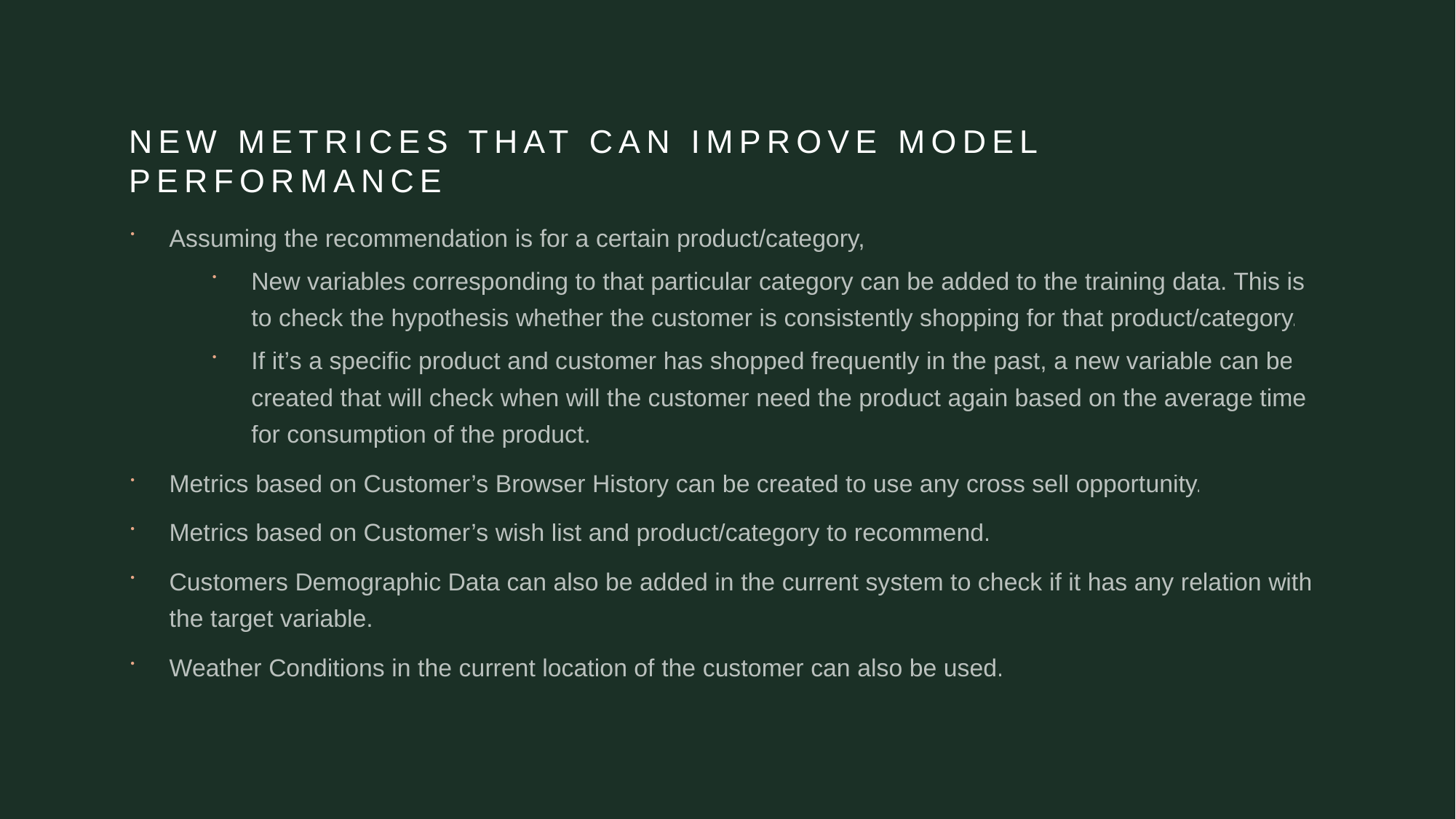

# New Metrices that can improve model performance
Assuming the recommendation is for a certain product/category,
New variables corresponding to that particular category can be added to the training data. This is to check the hypothesis whether the customer is consistently shopping for that product/category.
If it’s a specific product and customer has shopped frequently in the past, a new variable can be created that will check when will the customer need the product again based on the average time for consumption of the product.
Metrics based on Customer’s Browser History can be created to use any cross sell opportunity.
Metrics based on Customer’s wish list and product/category to recommend.
Customers Demographic Data can also be added in the current system to check if it has any relation with the target variable.
Weather Conditions in the current location of the customer can also be used.